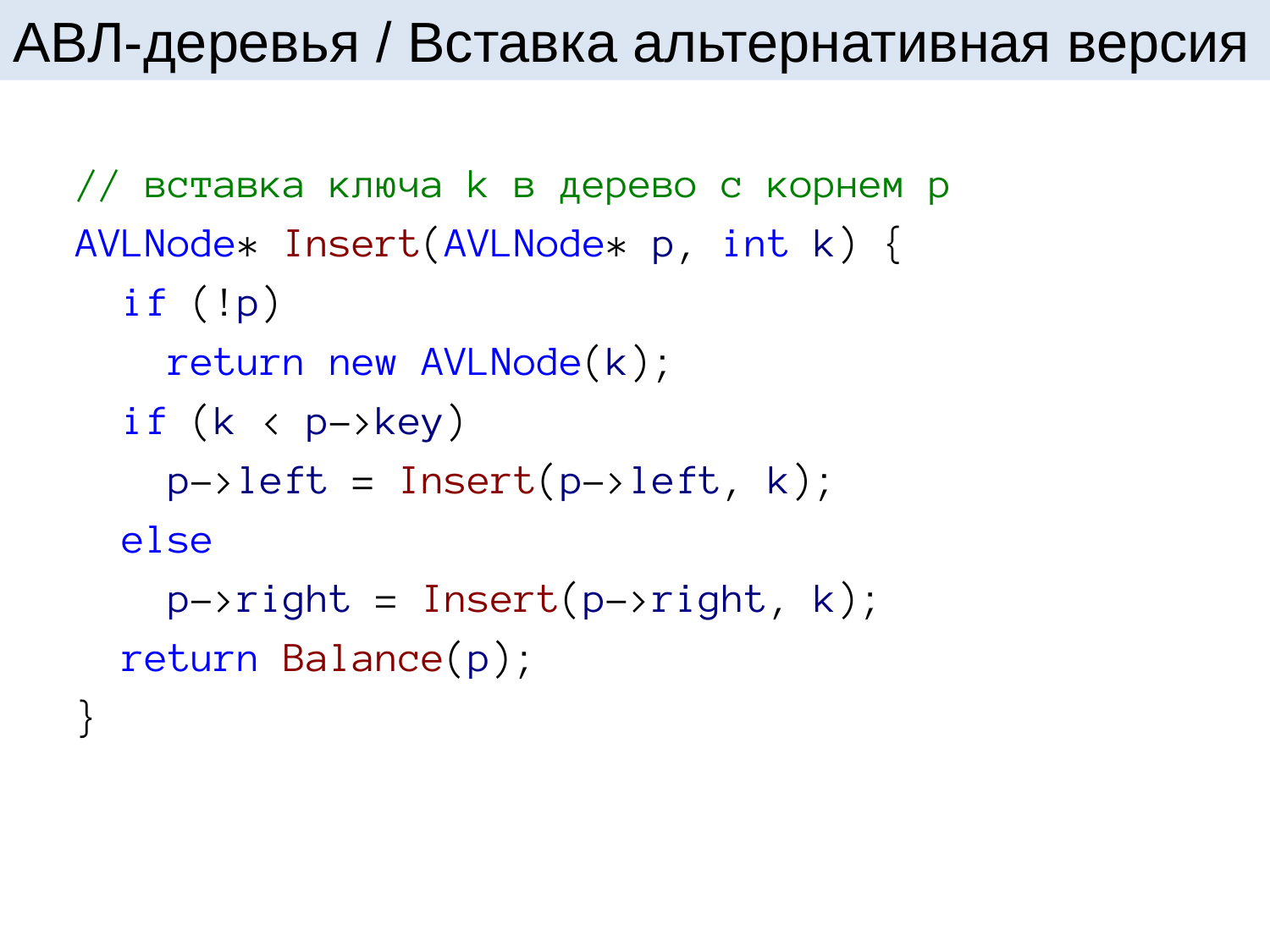

# АВЛ-деревья / Вставка альтернативная версия
// вставка ключа k в дерево с корнем p
AVLNode* Insert(AVLNode* p, int k) {
  if (!p)
    return new AVLNode(k);
  if (k < p->key)
    p->left = Insert(p->left, k);
  else
    p->right = Insert(p->right, k);
  return Balance(p);
}